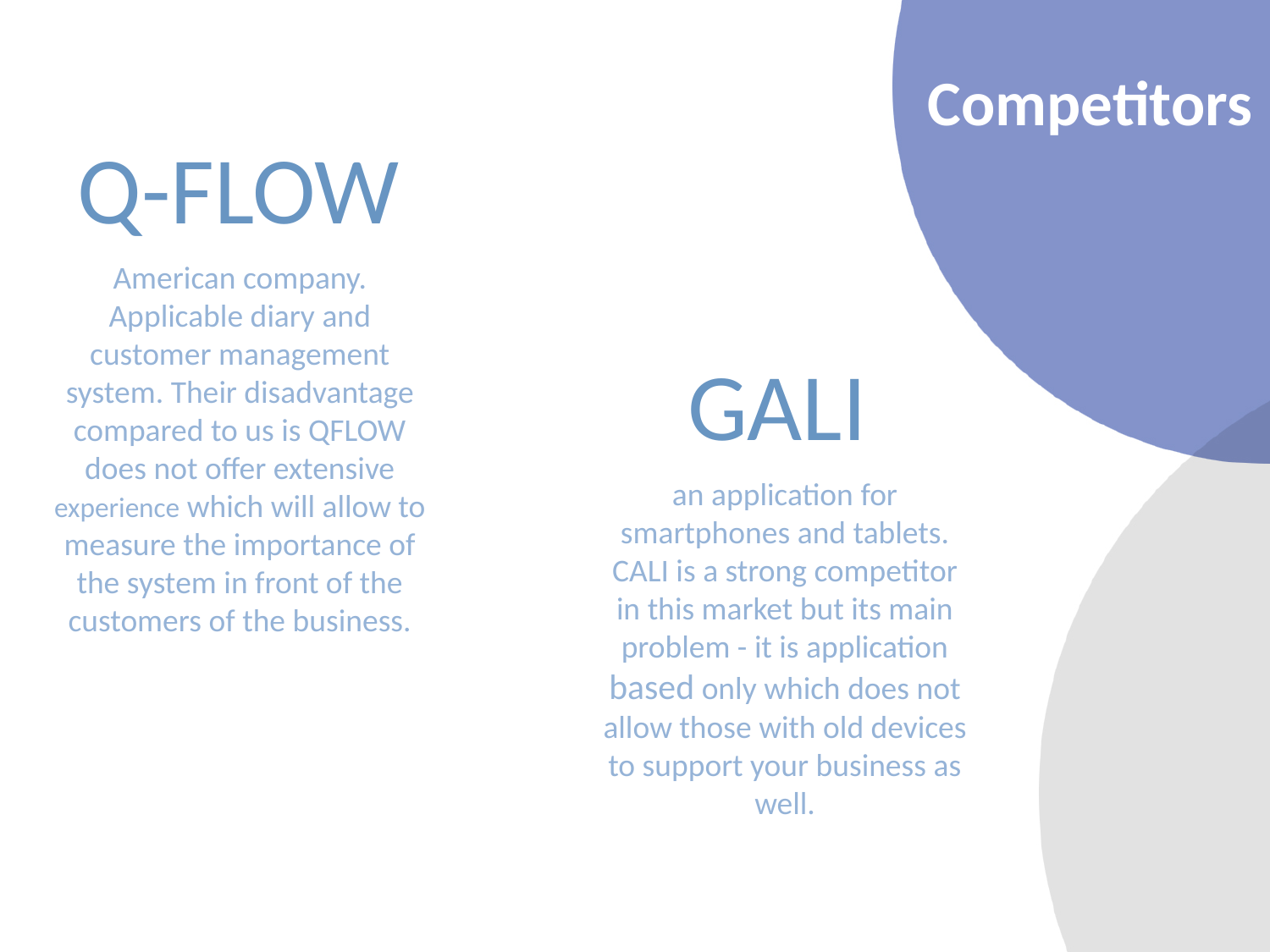

Competitors
Q-FLOW
American company. Applicable diary and customer management system. Their disadvantage compared to us is QFLOW does not offer extensive experience which will allow to measure the importance of the system in front of the customers of the business.
GALI
an application for smartphones and tablets. CALI is a strong competitor in this market but its main problem - it is application based only which does not allow those with old devices to support your business as well.